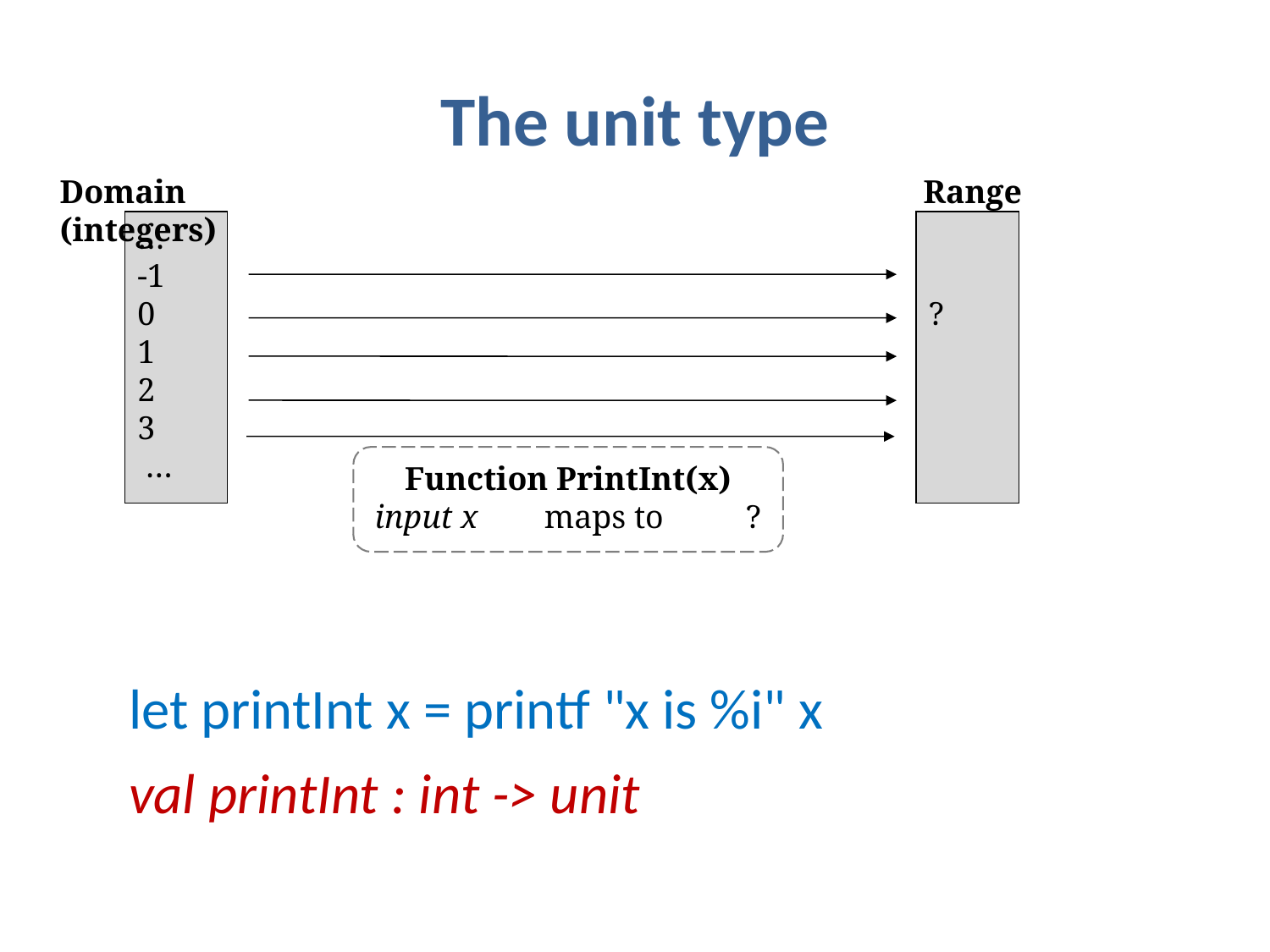

# The unit type

Domain (integers)
Range
…
-1
0
1
2
3
 …

?

Function PrintInt(x)
input x        maps to          ?
let printInt x = printf "x is %i" x
val printInt : int -> unit